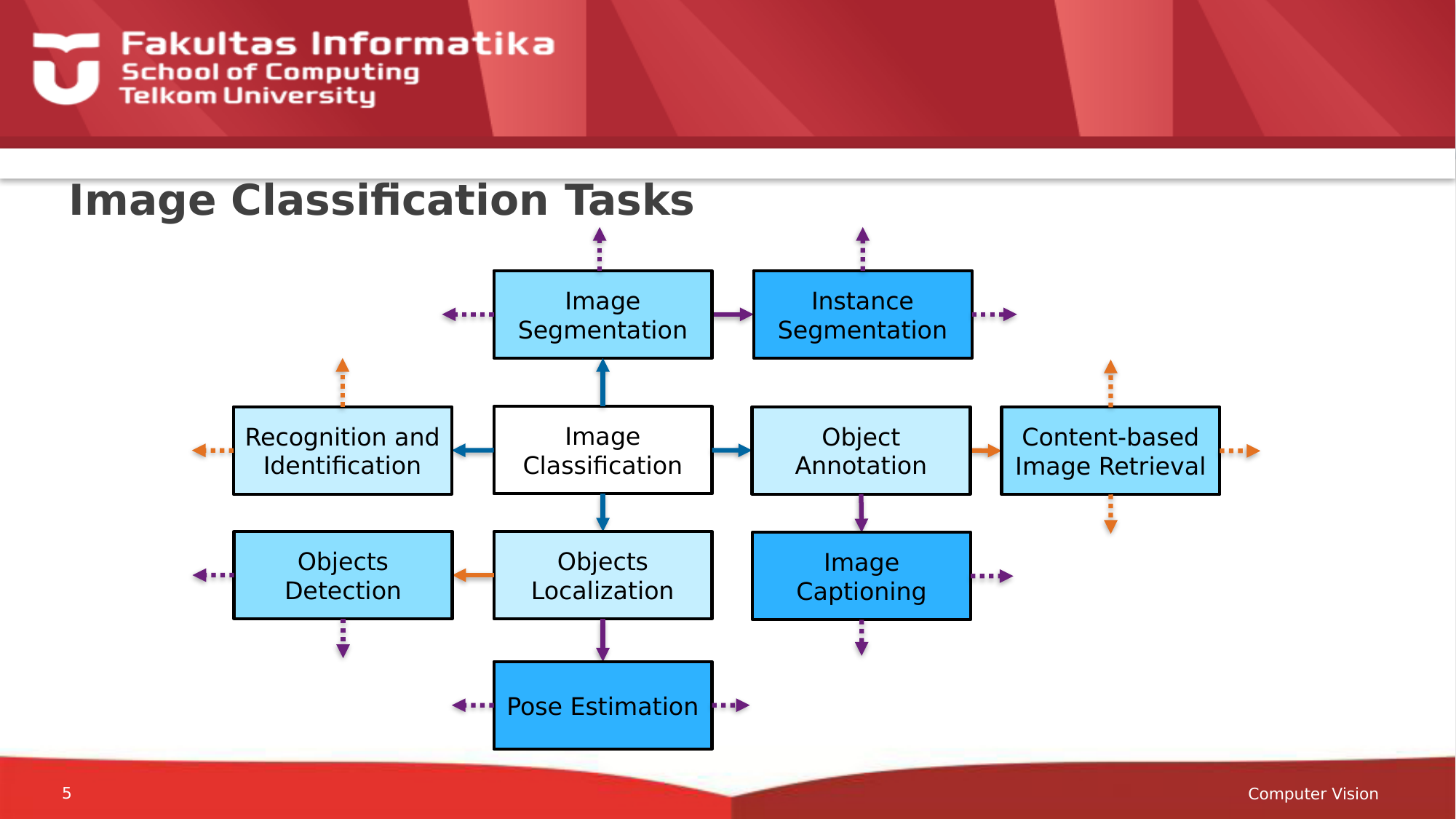

# Image Classification Tasks
Image Segmentation
Instance Segmentation
Image Classification
Object Annotation
Recognition and Identification
Content-based Image Retrieval
Objects Detection
Objects Localization
Image Captioning
Pose Estimation
Computer Vision
5